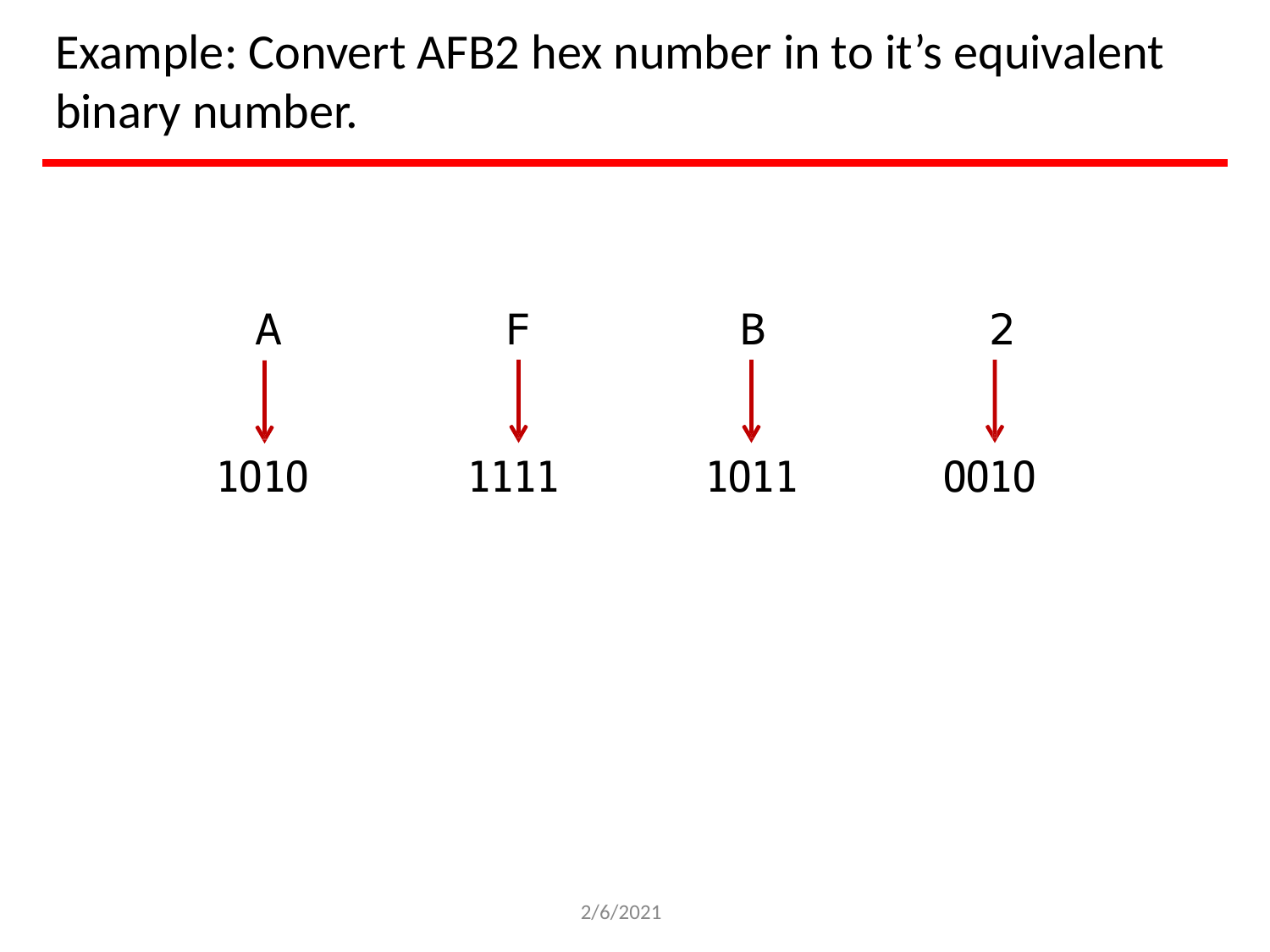

# Example: Convert AFB2 hex number in to it’s equivalent  binary number.

A
F
B
2

1010
1111
1011
0010
2/6/2021